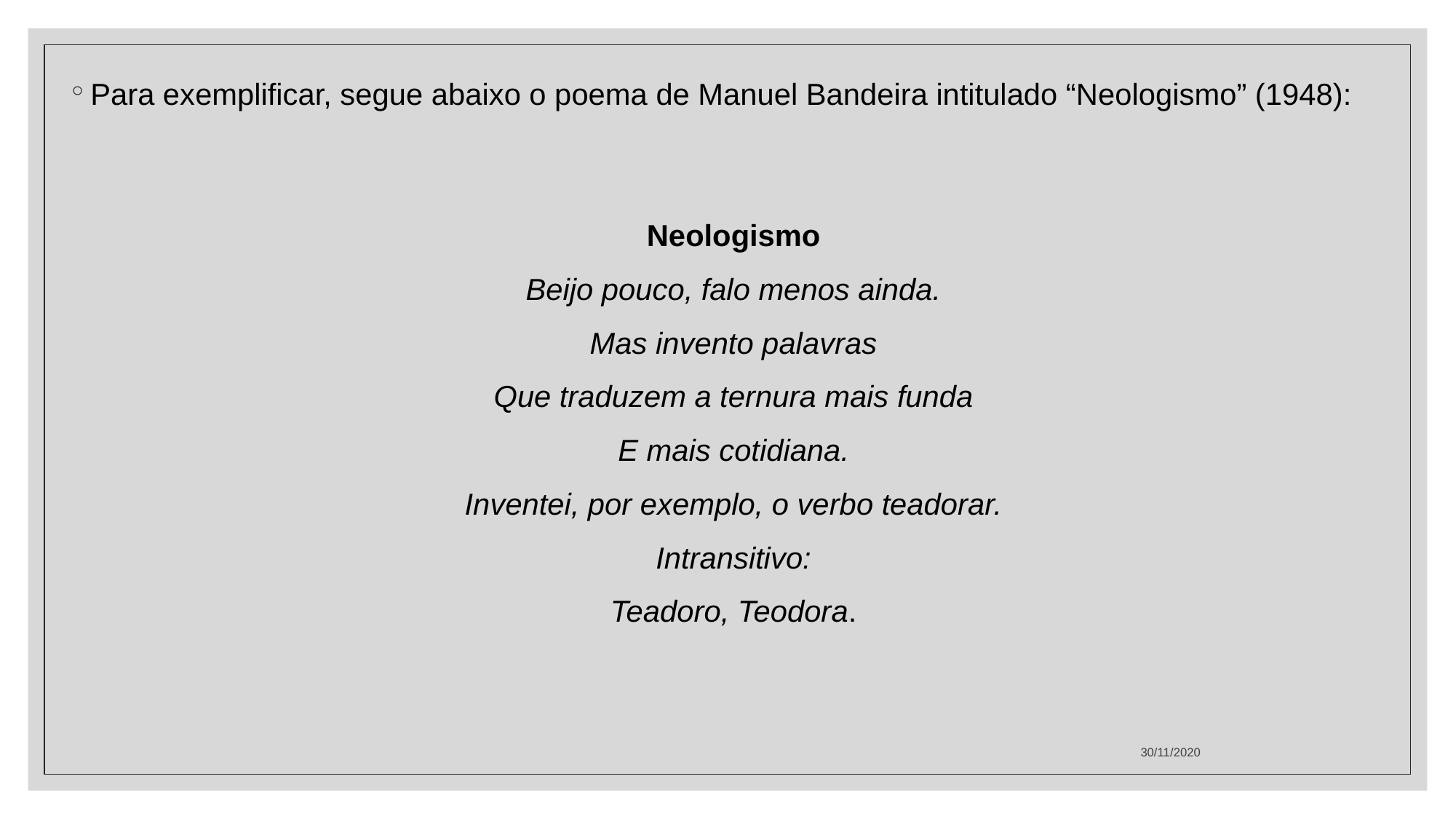

Para exemplificar, segue abaixo o poema de Manuel Bandeira intitulado “Neologismo” (1948):

Neologismo
Beijo pouco, falo menos ainda.
Mas invento palavras
Que traduzem a ternura mais funda
E mais cotidiana.
Inventei, por exemplo, o verbo teadorar.
Intransitivo:
Teadoro, Teodora.

30/11/2020